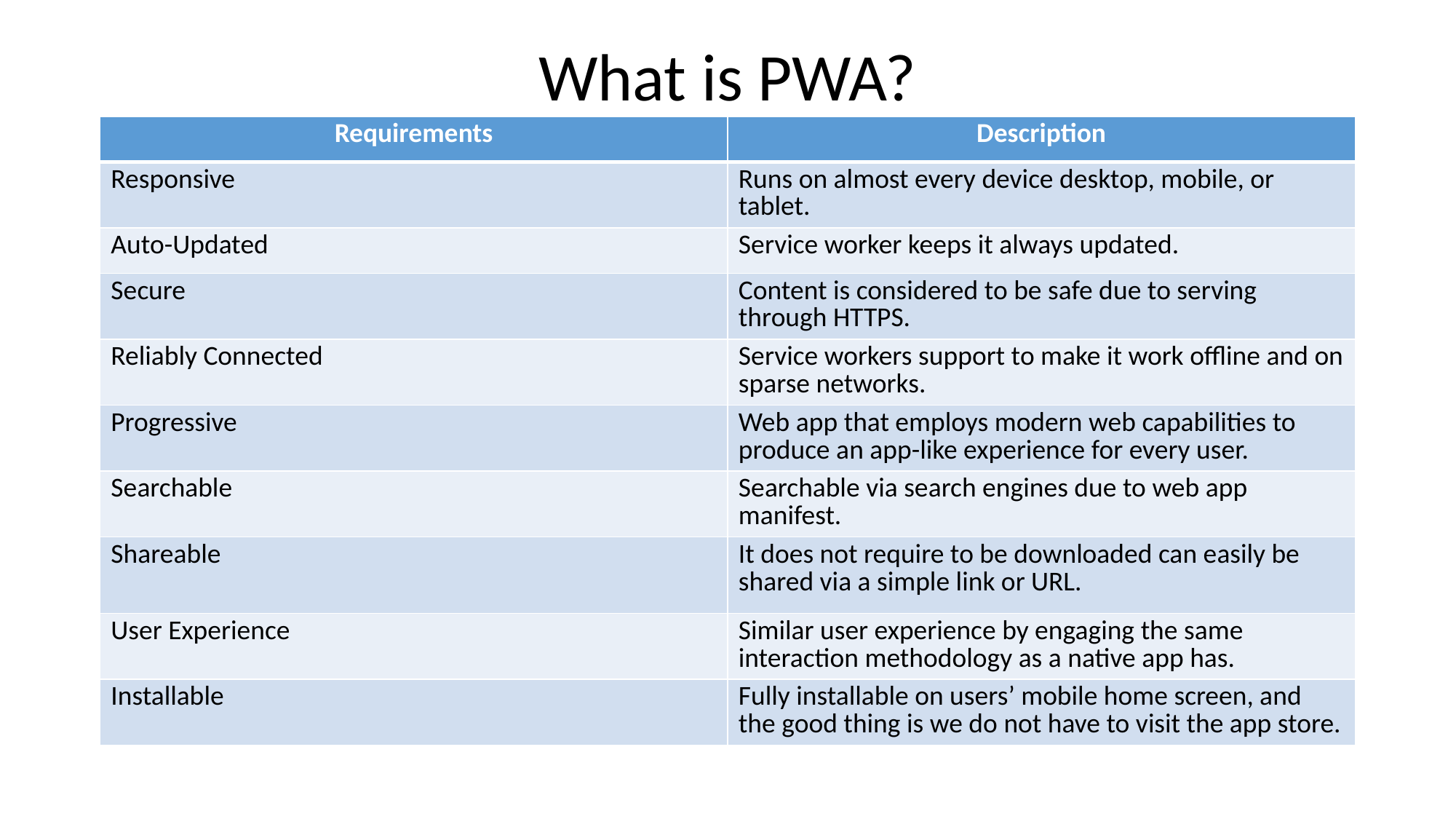

# What is PWA?
| Requirements | Description |
| --- | --- |
| Responsive | Runs on almost every device desktop, mobile, or tablet. |
| Auto-Updated | Service worker keeps it always updated. |
| Secure | Content is considered to be safe due to serving through HTTPS. |
| Reliably Connected | Service workers support to make it work offline and on sparse networks. |
| Progressive | Web app that employs modern web capabilities to produce an app-like experience for every user. |
| Searchable | Searchable via search engines due to web app manifest. |
| Shareable | It does not require to be downloaded can easily be shared via a simple link or URL. |
| User Experience | Similar user experience by engaging the same interaction methodology as a native app has. |
| Installable | Fully installable on users’ mobile home screen, and the good thing is we do not have to visit the app store. |
3